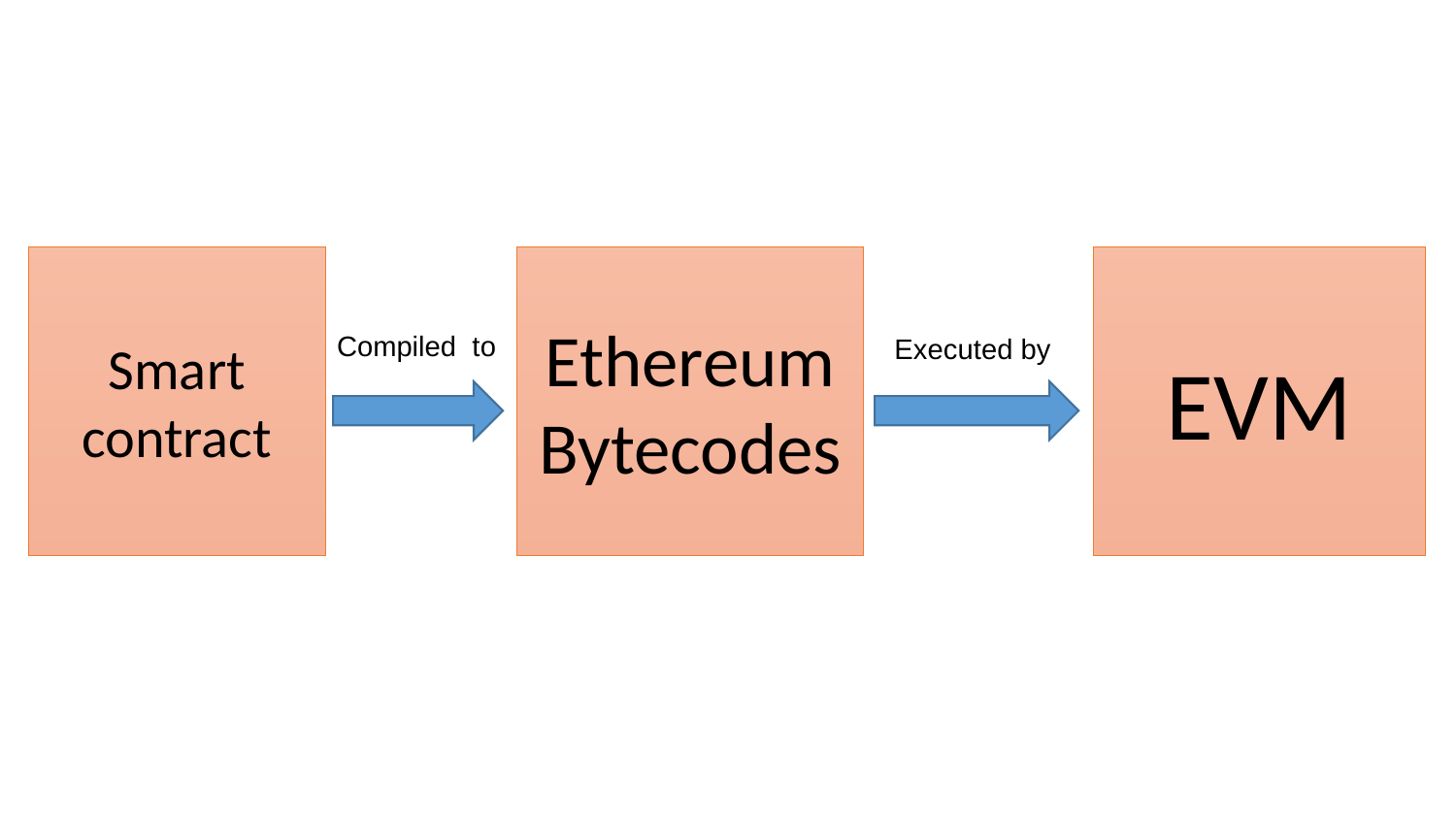

Ethereum
Bytecodes
EVM
Smart contract
Compiled  to
Executed by